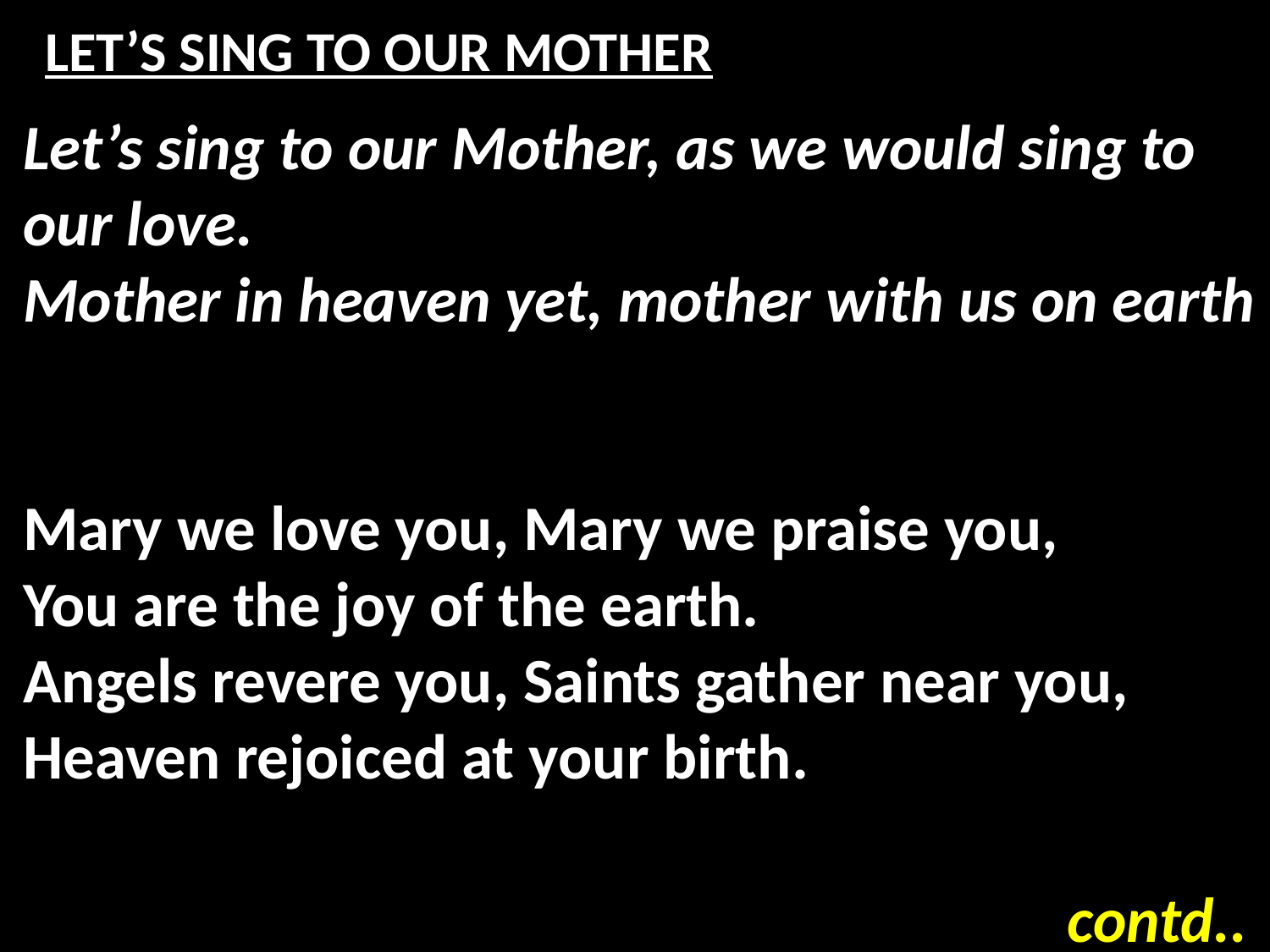

# LET’S SING TO OUR MOTHER
Let’s sing to our Mother, as we would sing to our love.
Mother in heaven yet, mother with us on earth

Mary we love you, Mary we praise you,
You are the joy of the earth.
Angels revere you, Saints gather near you,
Heaven rejoiced at your birth.
contd..